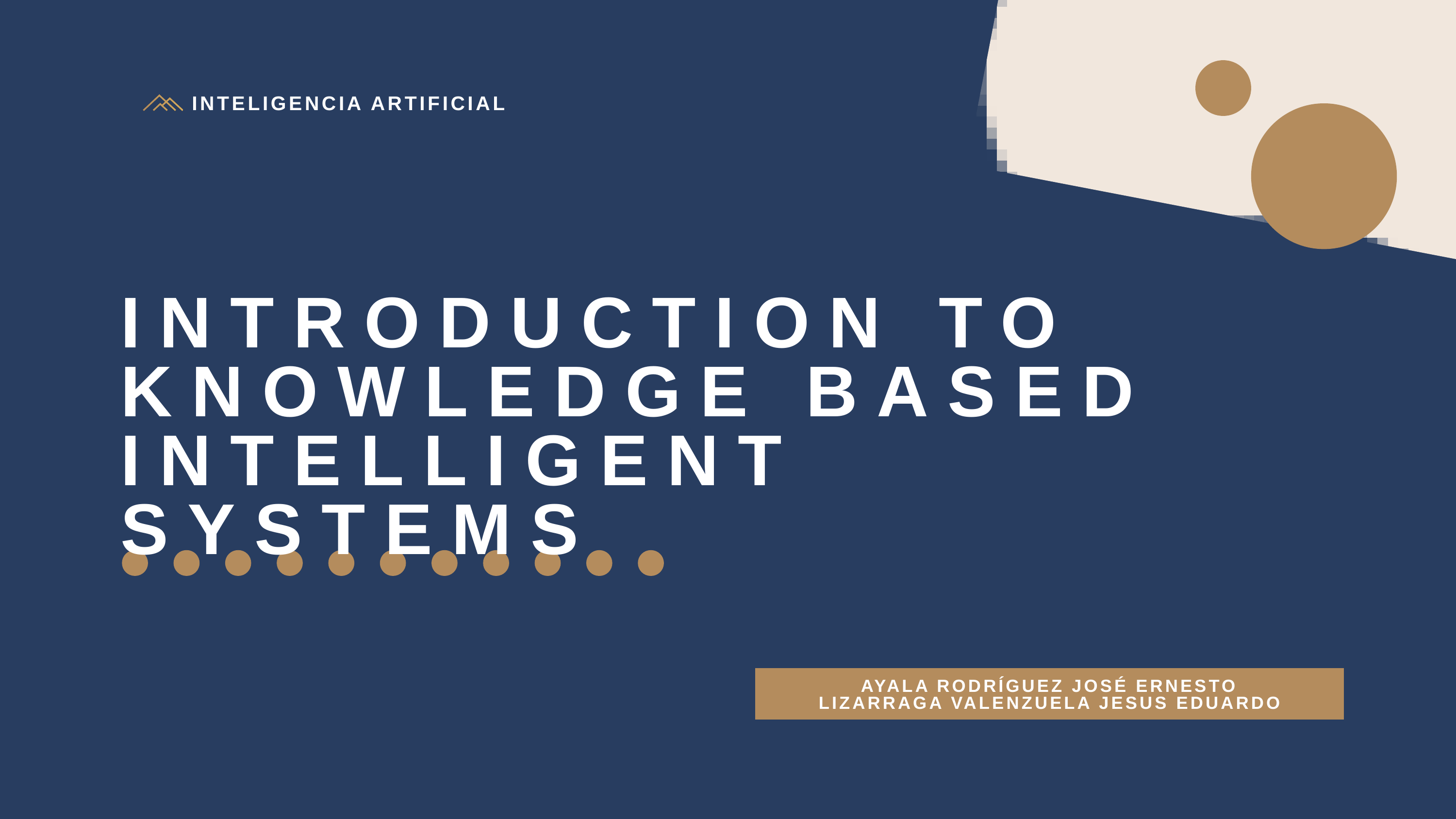

INTELIGENCIA ARTIFICIAL

INTRODUCTION TO KNOWLEDGE BASED INTELLIGENT SYSTEMS

AYALA RODRÍGUEZ JOSÉ ERNESTO LIZARRAGA VALENZUELA JESUS EDUARDO